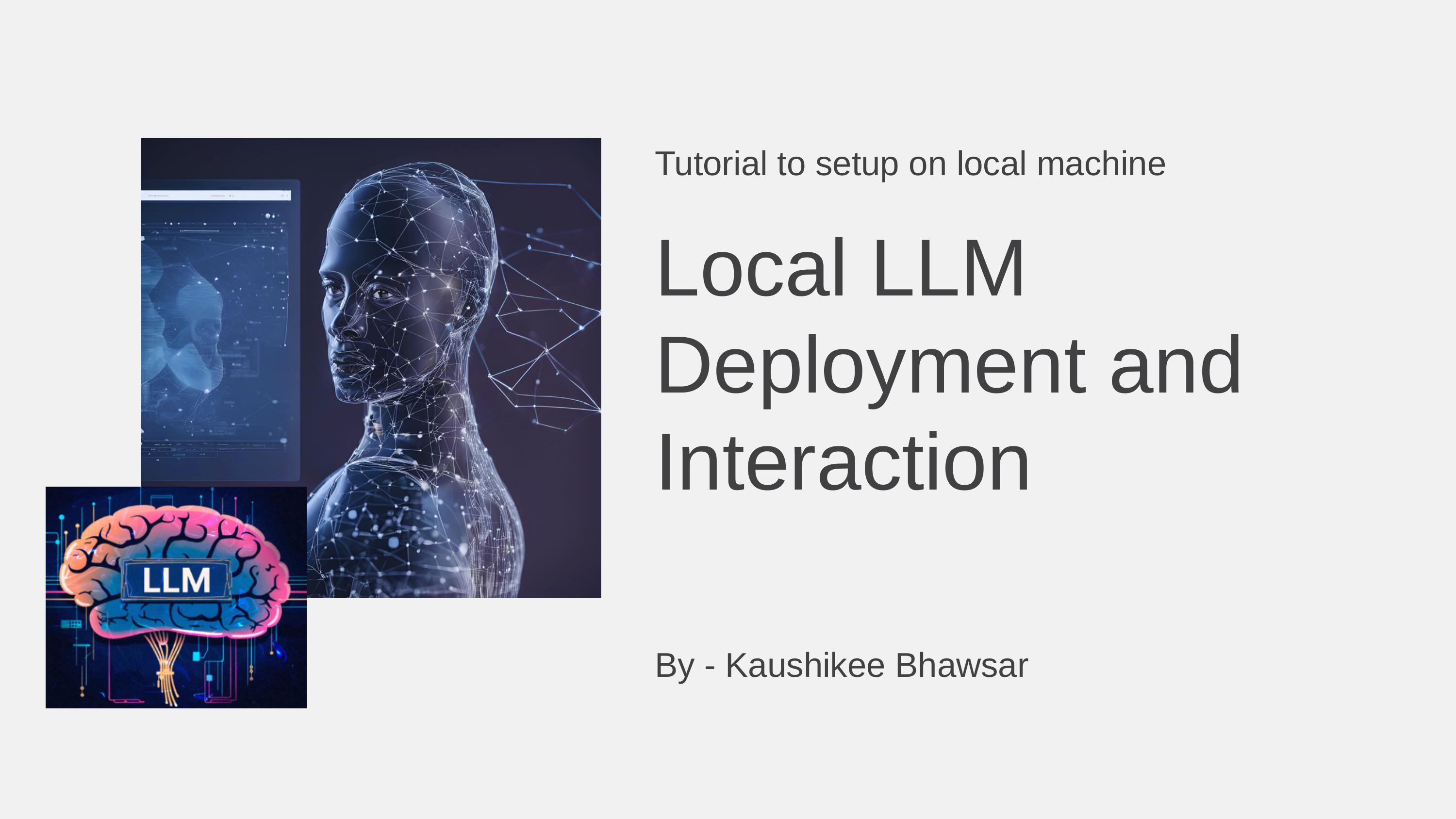

Tutorial to setup on local machine
Local LLM Deployment and Interaction

By - Kaushikee Bhawsar